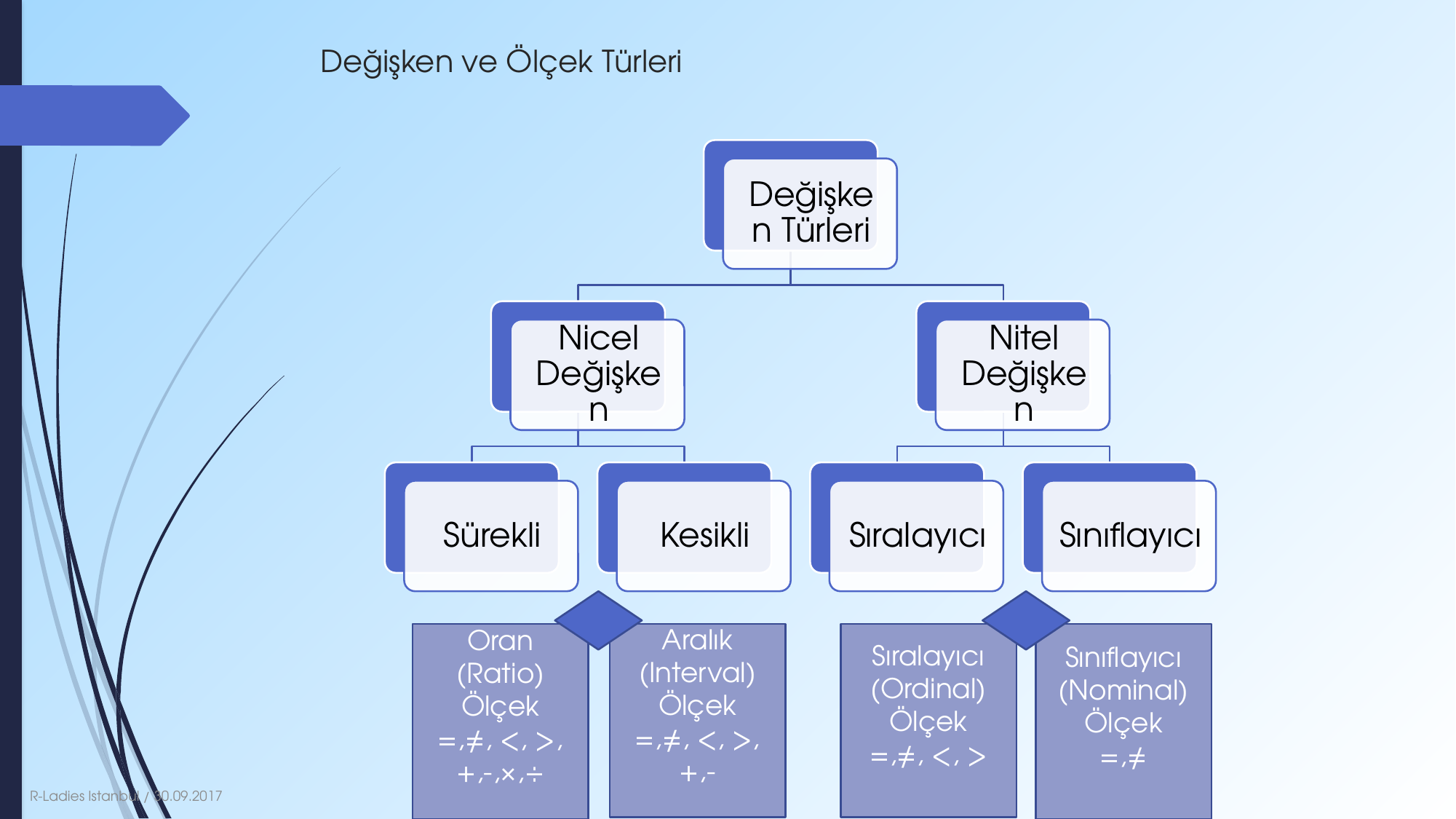

# Değişken ve Ölçek Türleri
Değişken Türleri
Nicel Değişken
Sürekli
Kesikli
Nitel Değişken
Sıralayıcı
Sınıflayıcı

Sıralayıcı (Ordinal) Ölçek
=,≠, <, >

Sınıflayıcı (Nominal) Ölçek
=,≠

Oran (Ratio) Ölçek
=,≠, <, >,+,-,×,÷

Aralık (Interval)
Ölçek
=,≠, <, >,+,-

R-Ladies Istanbul / 30.09.2017